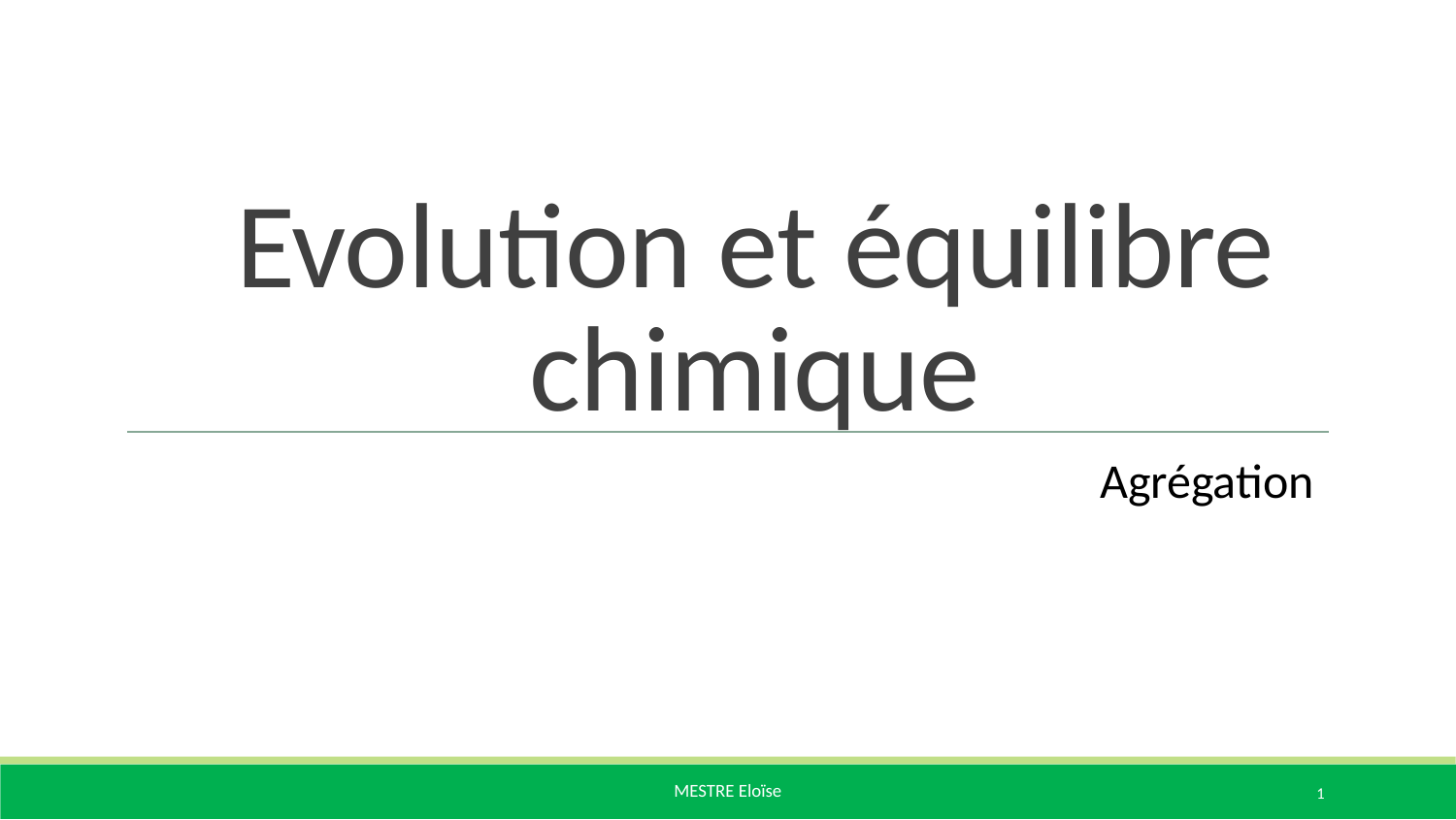

# Evolution et équilibre chimique
Agrégation
1